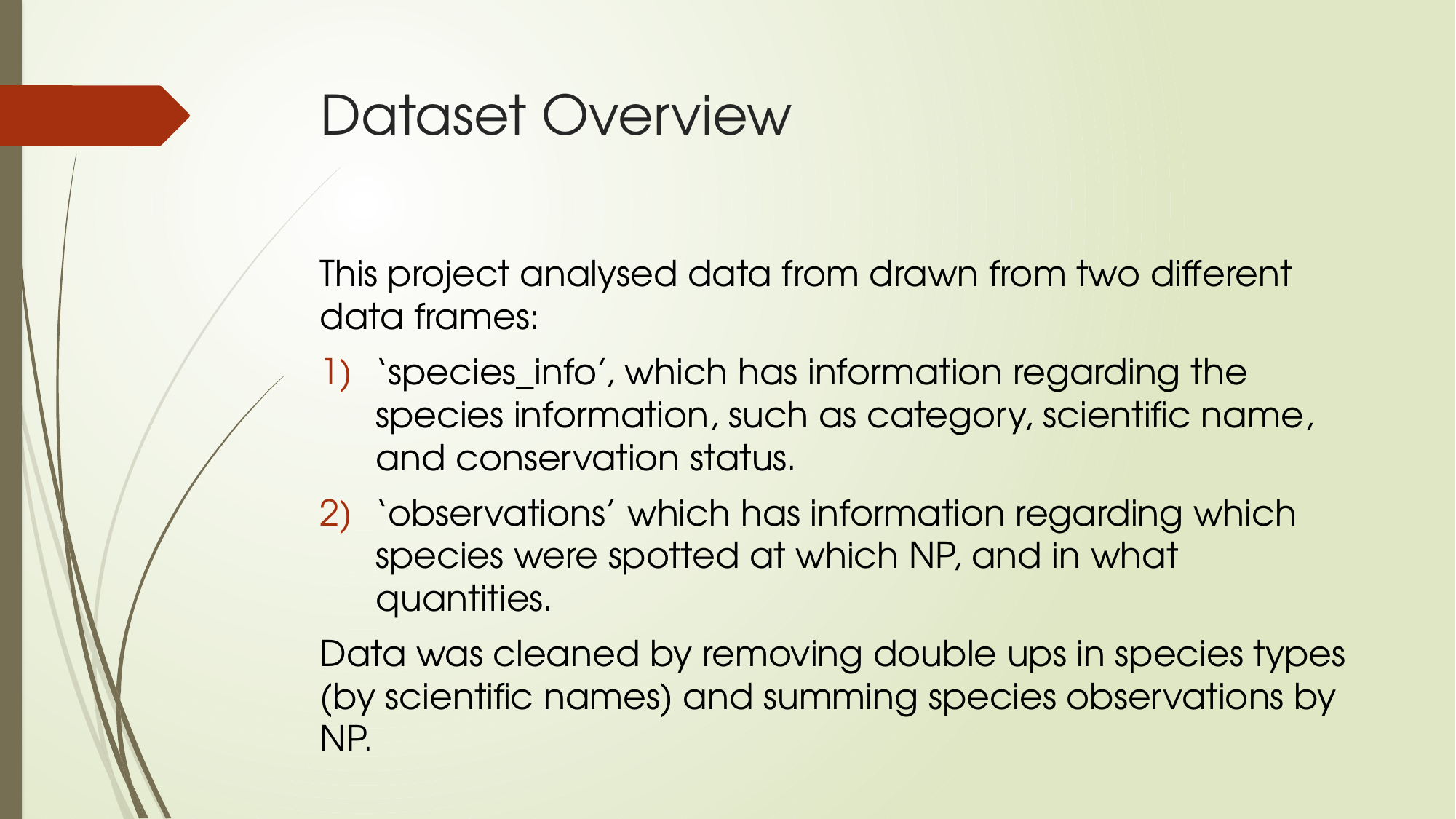

# Dataset Overview
This project analysed data from drawn from two different data frames:
‘species_info’, which has information regarding the species information, such as category, scientific name, and conservation status.
‘observations’ which has information regarding which species were spotted at which NP, and in what quantities.
Data was cleaned by removing double ups in species types (by scientific names) and summing species observations by NP.